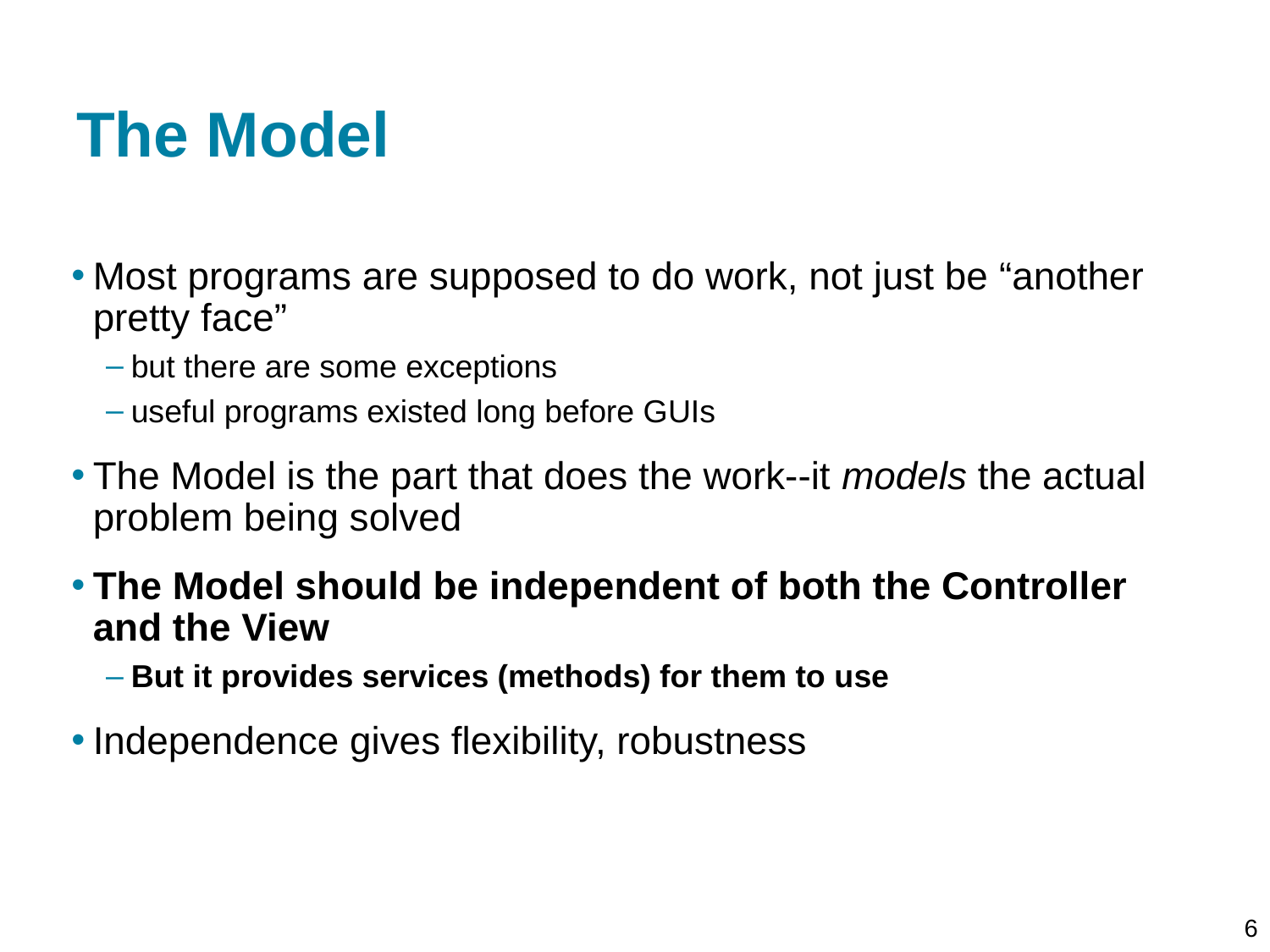

# The Model
Most programs are supposed to do work, not just be “another pretty face”
but there are some exceptions
useful programs existed long before GUIs
The Model is the part that does the work--it models the actual problem being solved
The Model should be independent of both the Controller and the View
But it provides services (methods) for them to use
Independence gives flexibility, robustness
6